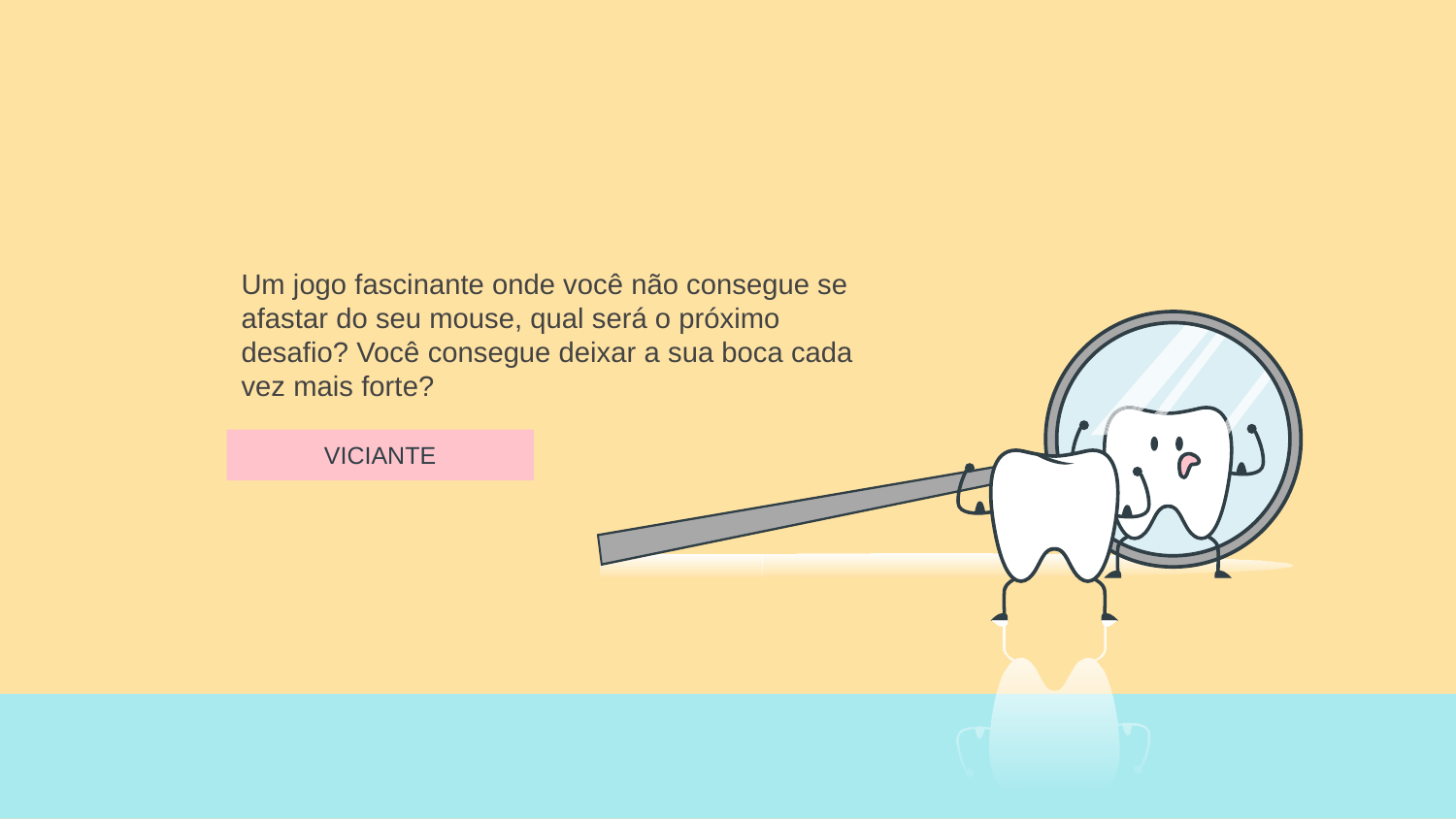

Um jogo fascinante onde você não consegue se afastar do seu mouse, qual será o próximo desafio? Você consegue deixar a sua boca cada vez mais forte?

# VICIANTE